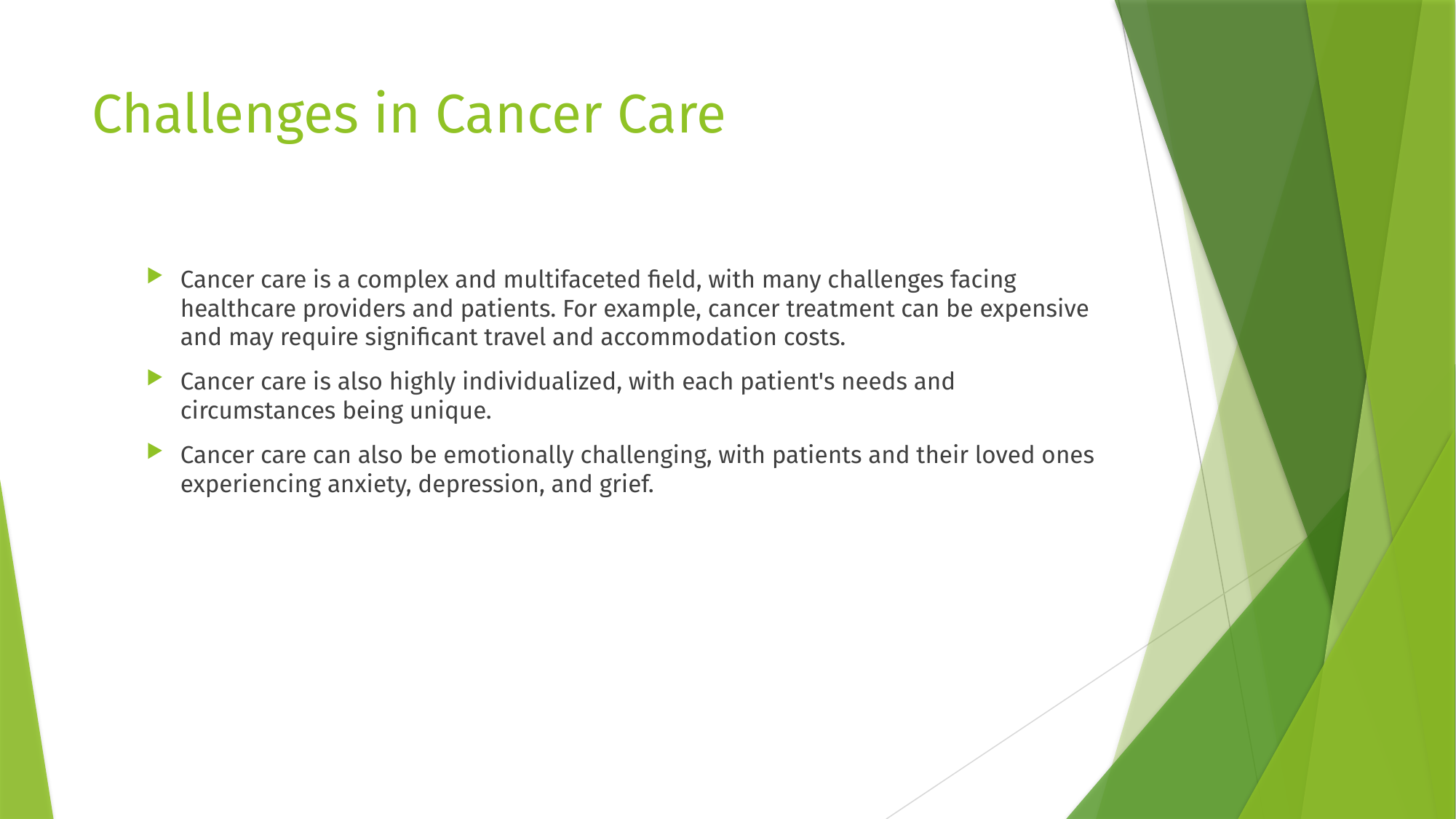

# Challenges in Cancer Care
Cancer care is a complex and multifaceted field, with many challenges facing healthcare providers and patients. For example, cancer treatment can be expensive and may require significant travel and accommodation costs.
Cancer care is also highly individualized, with each patient's needs and circumstances being unique.
Cancer care can also be emotionally challenging, with patients and their loved ones experiencing anxiety, depression, and grief.